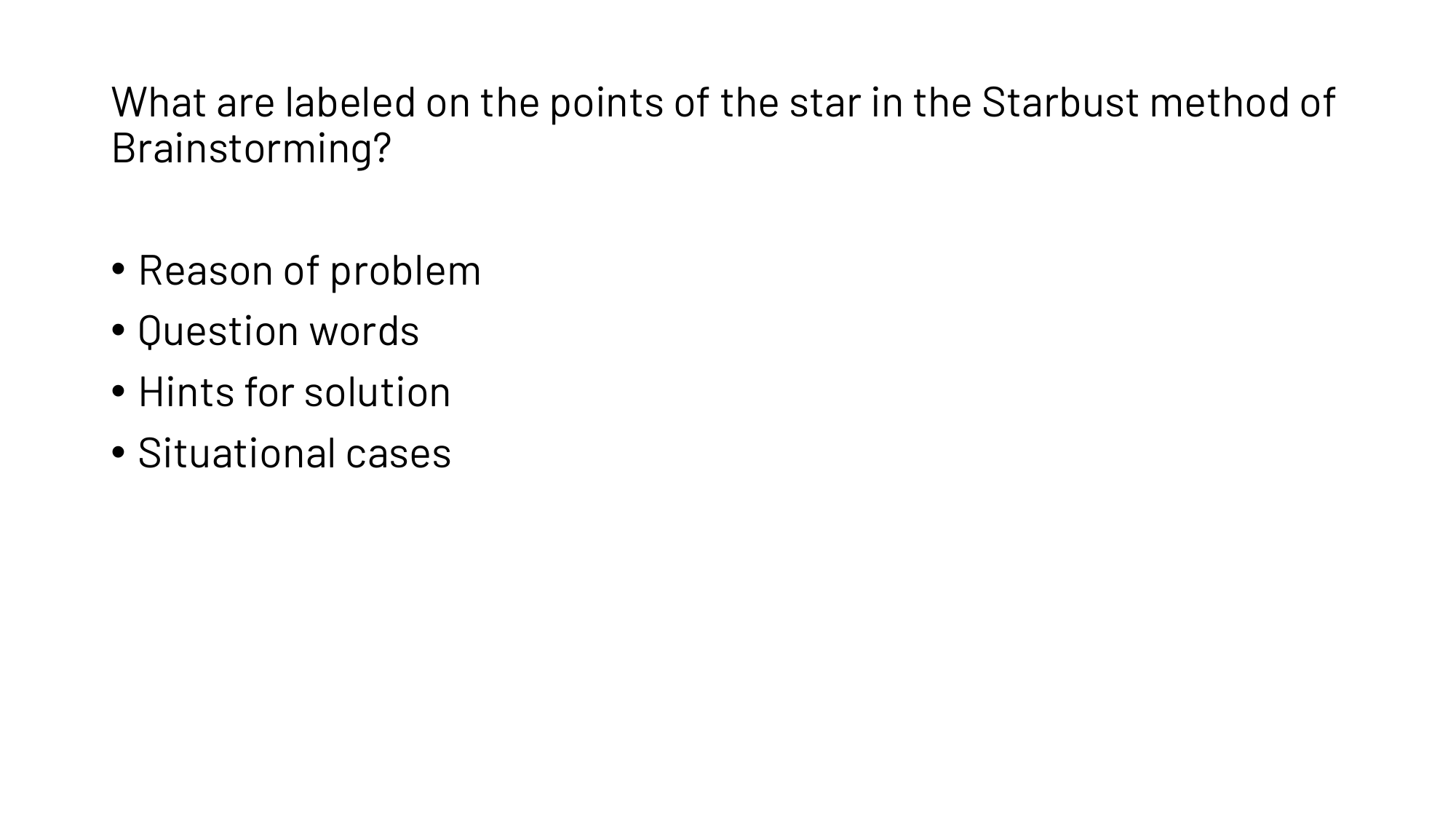

What are labeled on the points of the star in the Starbust method of Brainstorming?

Reason of problem
Question words
Hints for solution
Situational cases